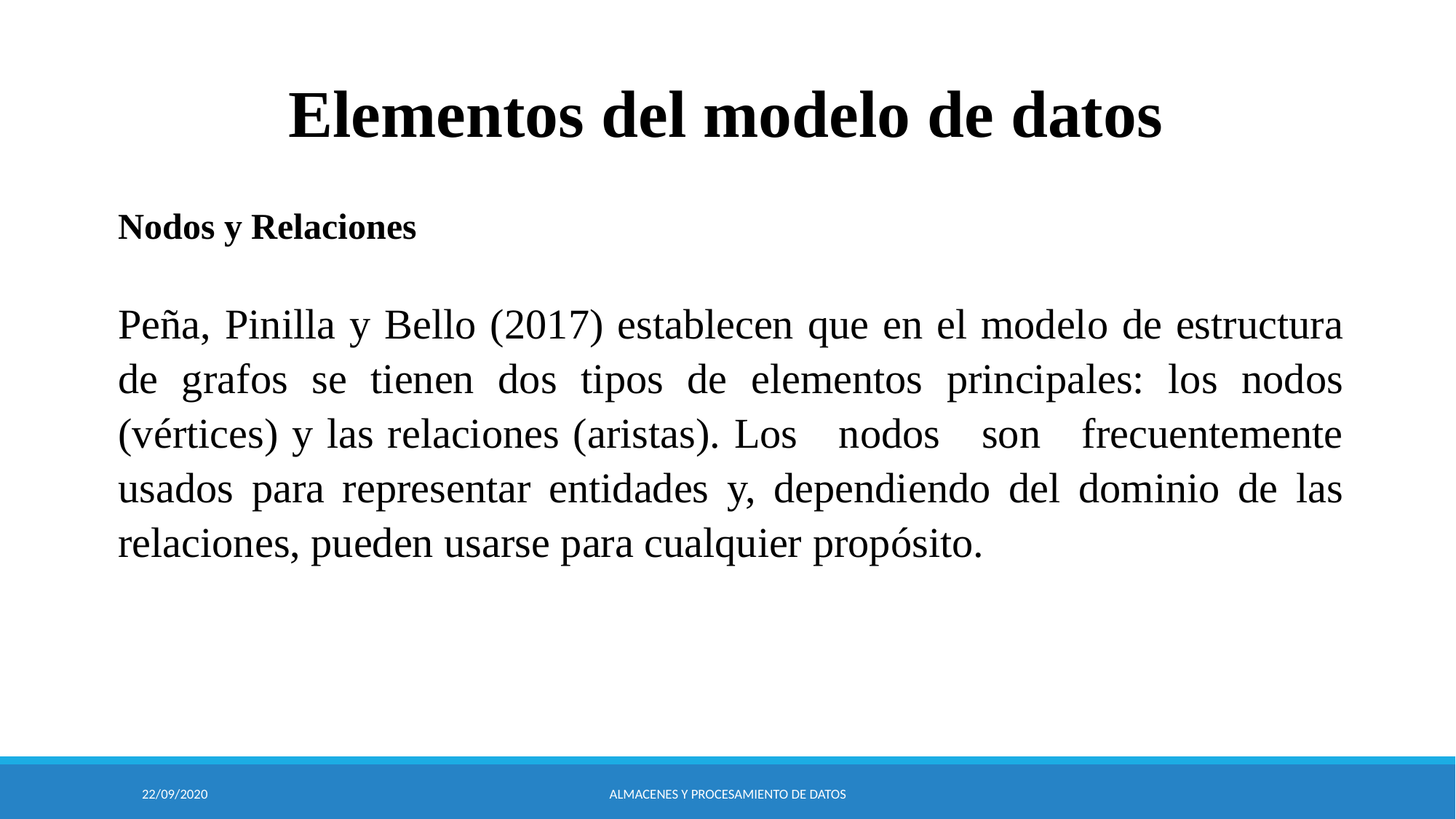

Elementos del modelo de datos
Nodos y Relaciones
Peña, Pinilla y Bello (2017) establecen que en el modelo de estructura de grafos se tienen dos tipos de elementos principales: los nodos (vértices) y las relaciones (aristas). Los   nodos   son   frecuentemente usados para representar entidades y, dependiendo del dominio de las relaciones, pueden usarse para cualquier propósito.

22/09/2020
ALMACENES Y PROCESAMIENTO DE DATOS